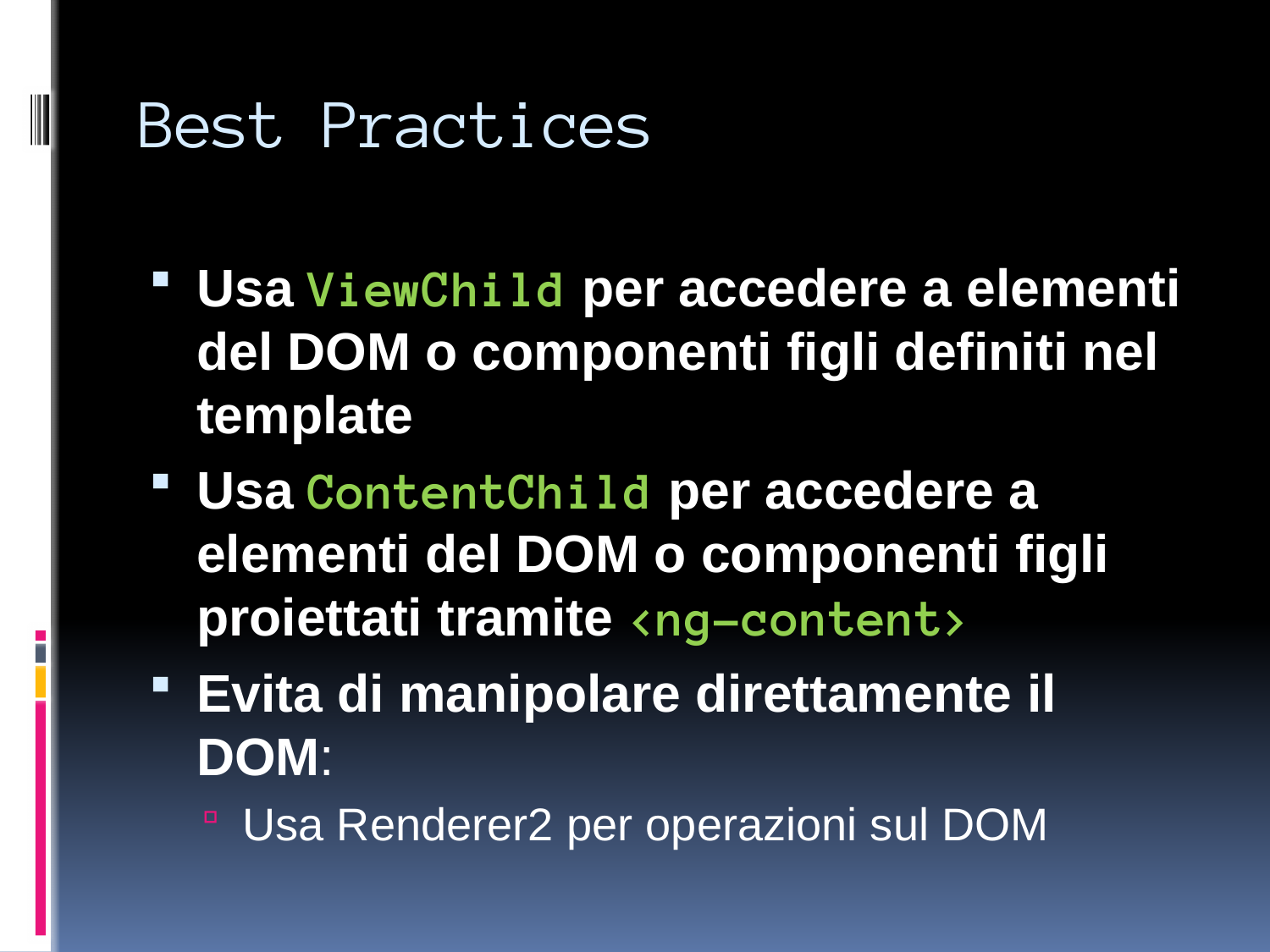

# Best Practices
Usa ViewChild per accedere a elementi del DOM o componenti figli definiti nel template
Usa ContentChild per accedere a elementi del DOM o componenti figli proiettati tramite <ng-content>
Evita di manipolare direttamente il DOM:
Usa Renderer2 per operazioni sul DOM